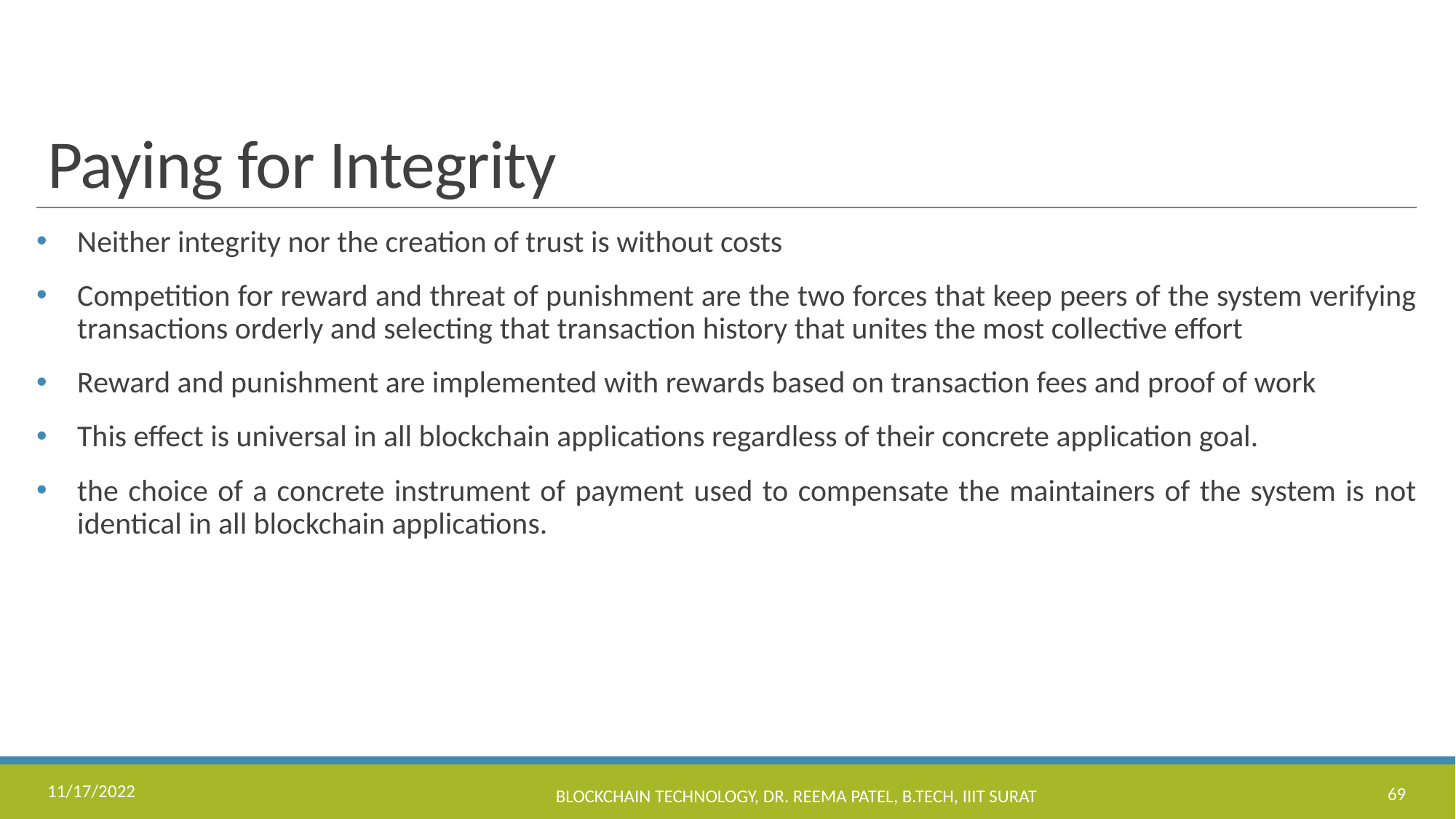

# Paying for Integrity
Neither integrity nor the creation of trust is without costs
Competition for reward and threat of punishment are the two forces that keep peers of the system verifying transactions orderly and selecting that transaction history that unites the most collective effort
Reward and punishment are implemented with rewards based on transaction fees and proof of work
This effect is universal in all blockchain applications regardless of their concrete application goal.
the choice of a concrete instrument of payment used to compensate the maintainers of the system is not identical in all blockchain applications.
11/17/2022
Blockchain Technology, Dr. Reema Patel, B.Tech, IIIT Surat
69